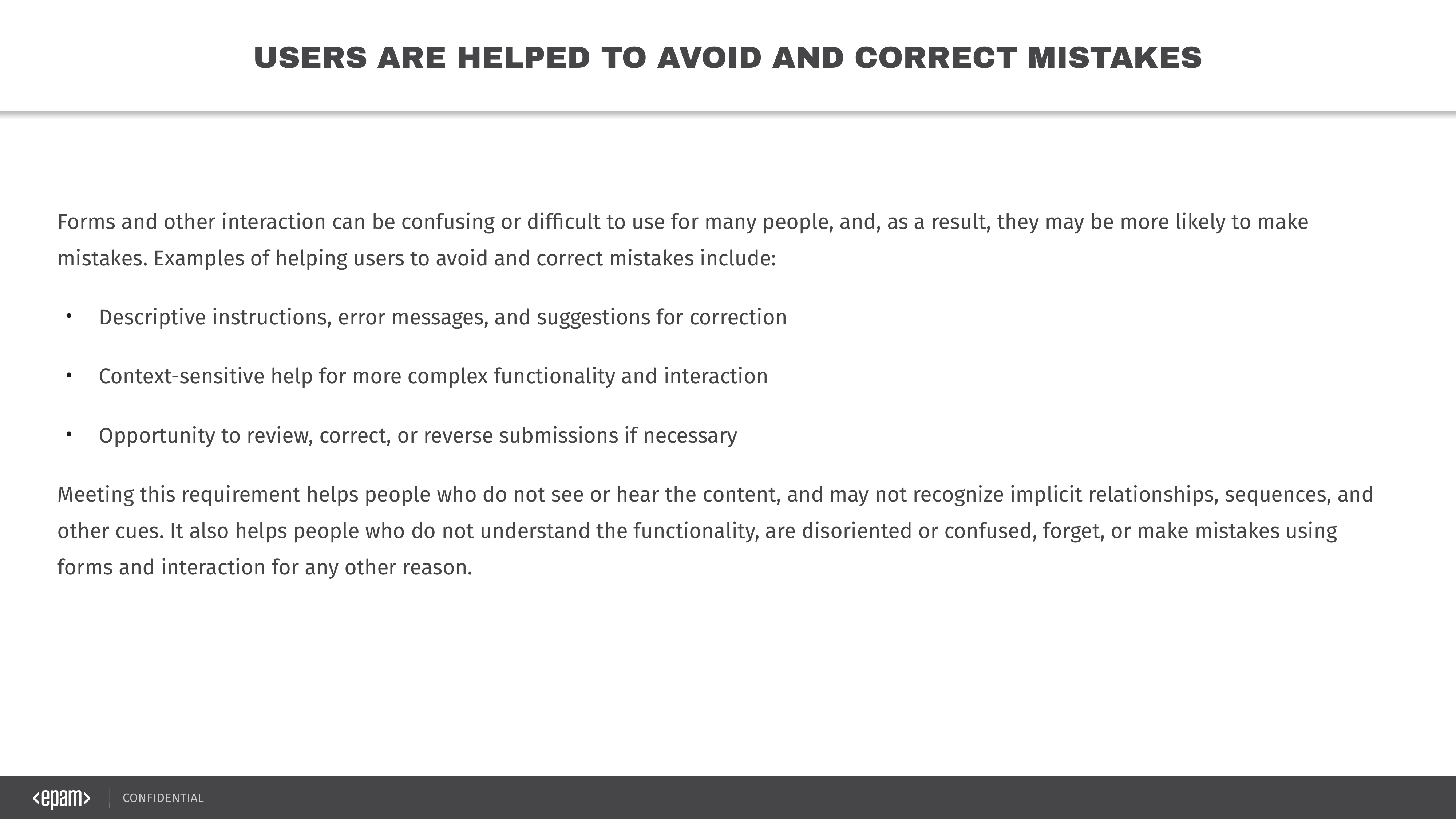

Users are helped to avoid and correct mistakes
Forms and other interaction can be confusing or difficult to use for many people, and, as a result, they may be more likely to make mistakes. Examples of helping users to avoid and correct mistakes include:
Descriptive instructions, error messages, and suggestions for correction
Context-sensitive help for more complex functionality and interaction
Opportunity to review, correct, or reverse submissions if necessary
Meeting this requirement helps people who do not see or hear the content, and may not recognize implicit relationships, sequences, and other cues. It also helps people who do not understand the functionality, are disoriented or confused, forget, or make mistakes using forms and interaction for any other reason.